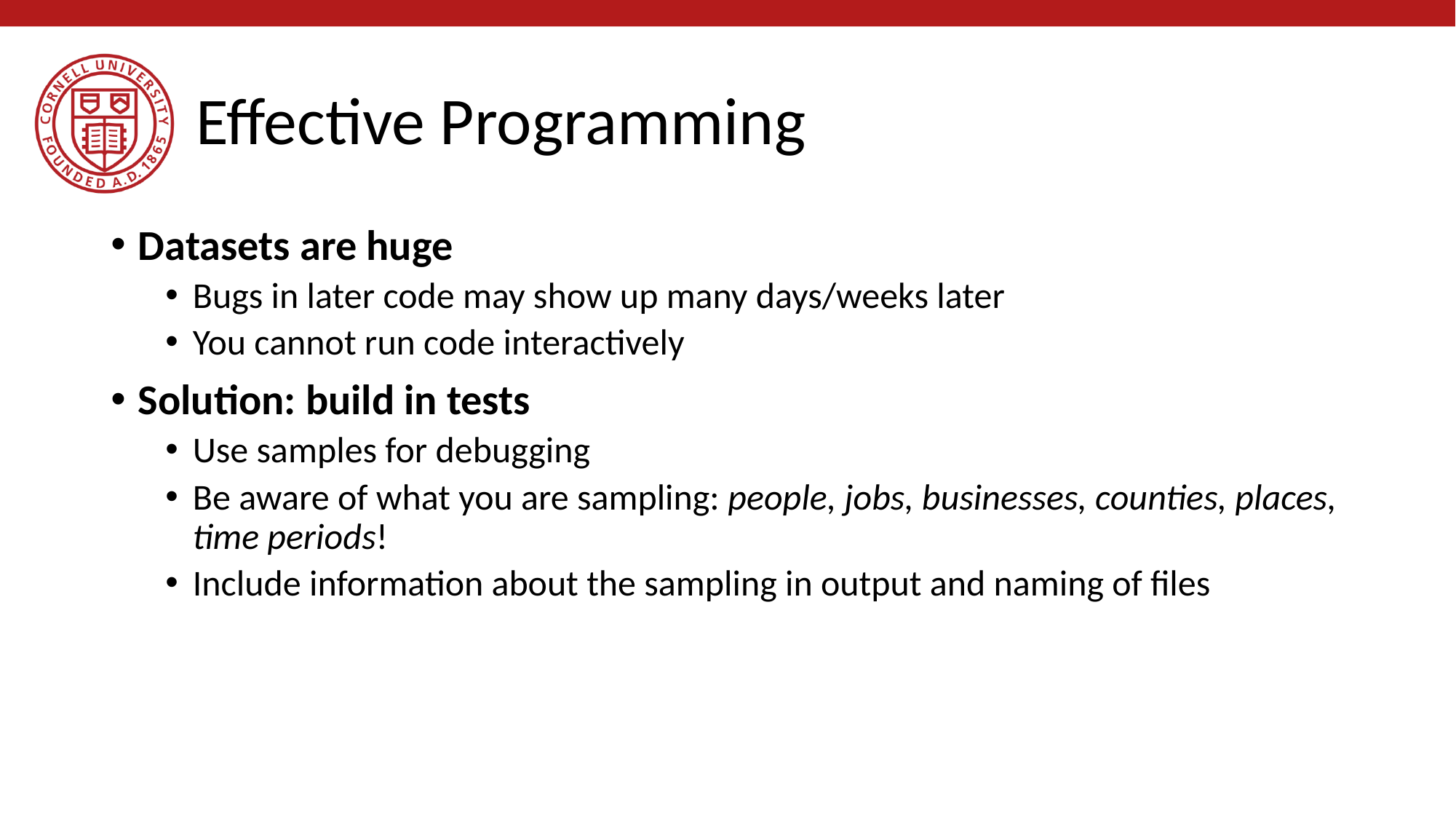

# Effective Programming
Datasets are huge
Bugs in later code may show up many days/weeks later
You cannot run code interactively
Solution: build in tests
Use samples for debugging
Be aware of what you are sampling: people, jobs, businesses, counties, places, time periods!
Include information about the sampling in output and naming of files